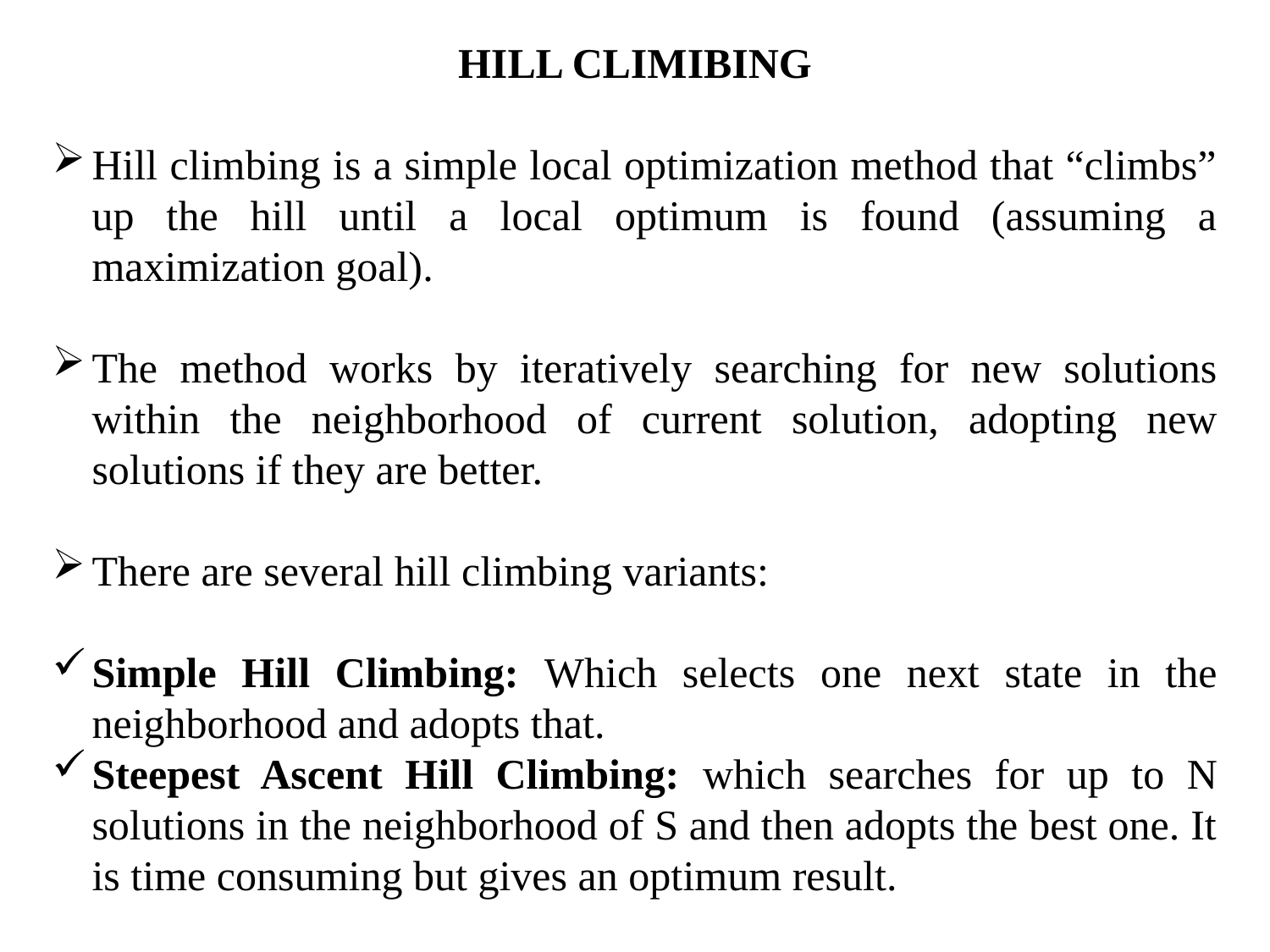

HILL CLIMIBING

Hill climbing is a simple local optimization method that “climbs” up the hill until a local optimum is found (assuming a maximization goal).

The method works by iteratively searching for new solutions within the neighborhood of current solution, adopting new solutions if they are better.

There are several hill climbing variants:

Simple Hill Climbing: Which selects one next state in the neighborhood and adopts that.
Steepest Ascent Hill Climbing: which searches for up to N solutions in the neighborhood of S and then adopts the best one. It is time consuming but gives an optimum result.